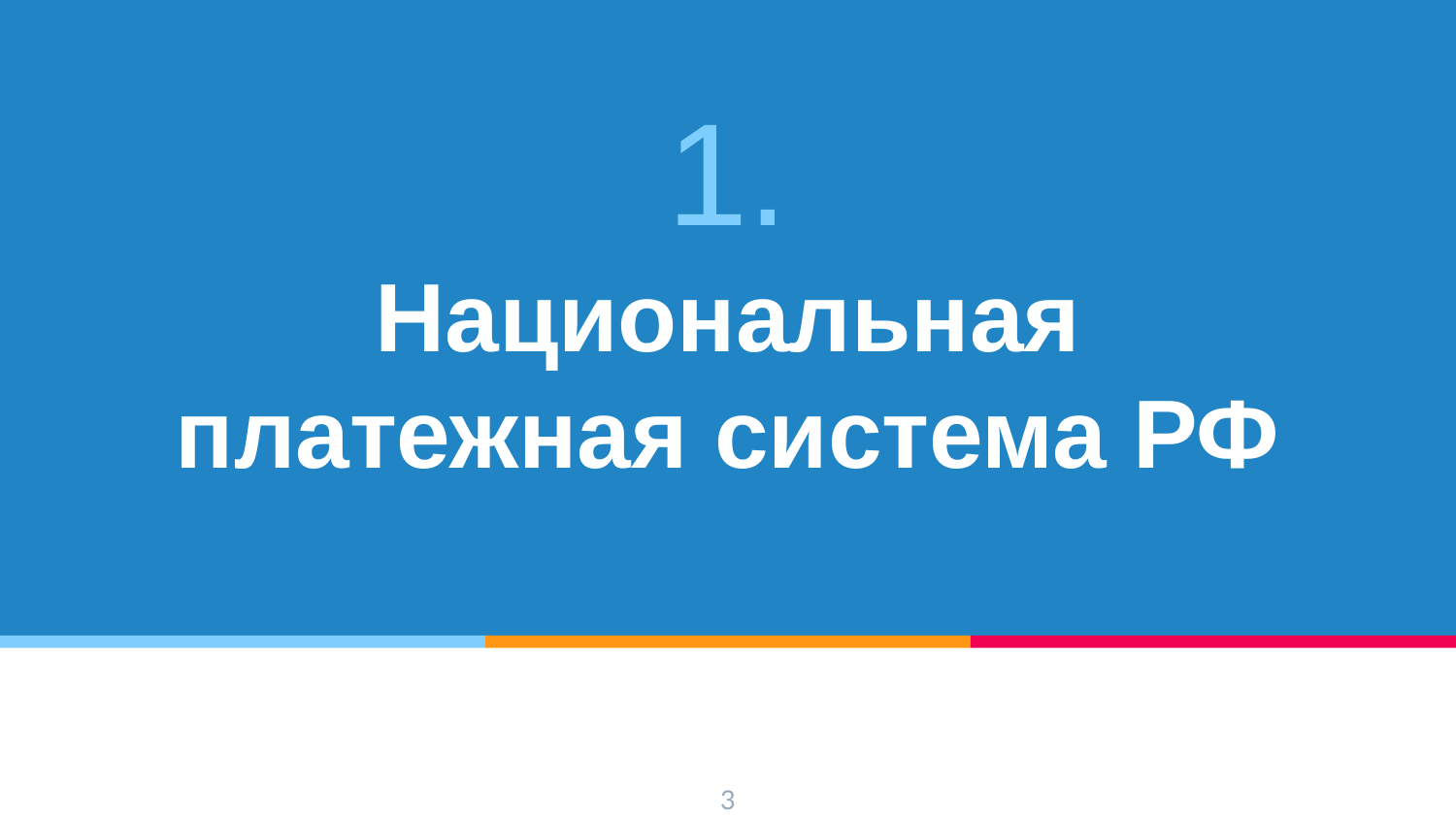

# 1.
Национальная платежная система РФ
3